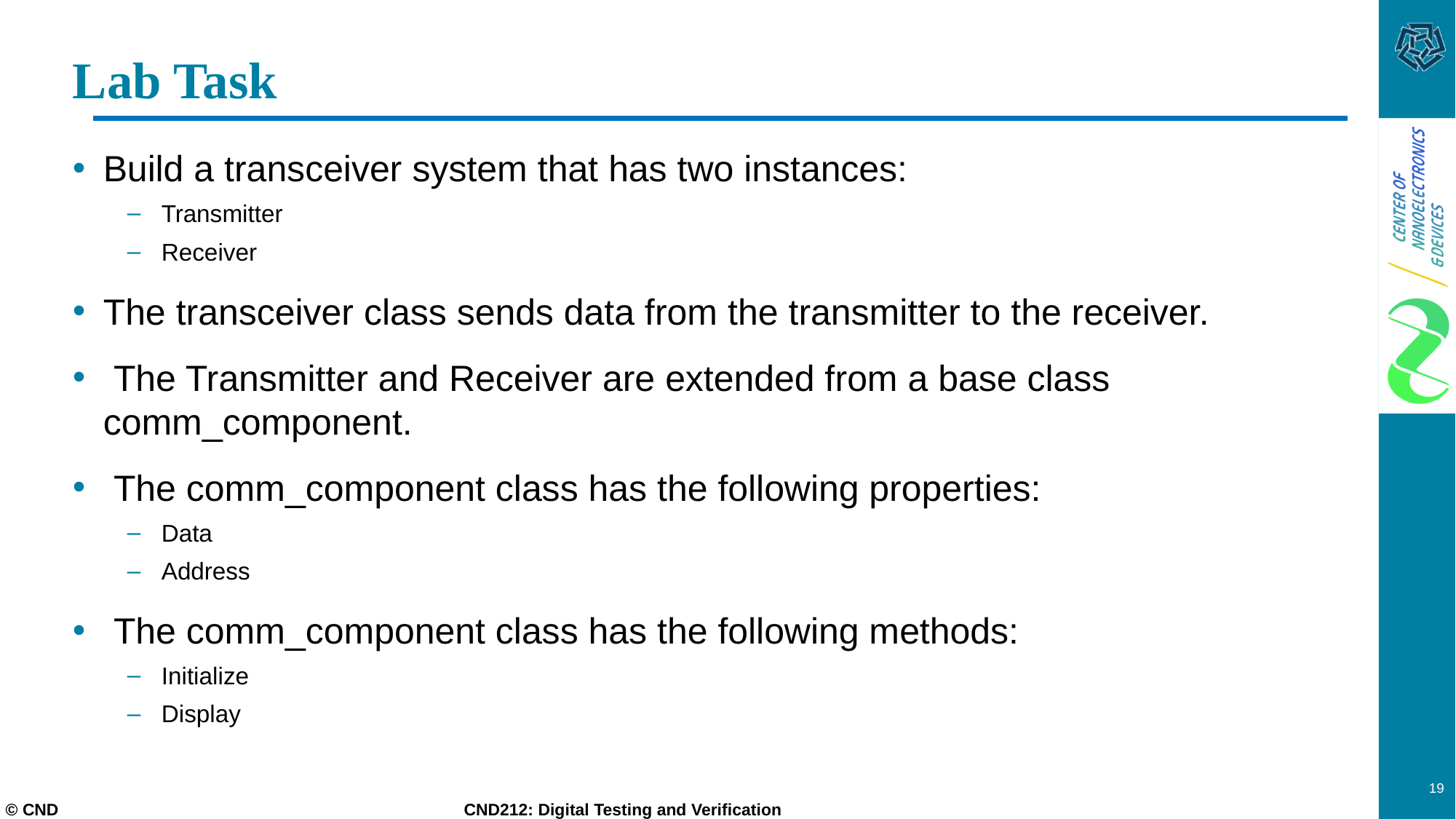

# Lab Task
Build a transceiver system that has two instances:
Transmitter
Receiver
The transceiver class sends data from the transmitter to the receiver.
 The Transmitter and Receiver are extended from a base class comm_component.
 The comm_component class has the following properties:
Data
Address
 The comm_component class has the following methods:
Initialize
Display

19
© CND        	                                                                              CND212: Digital Testing and Verification